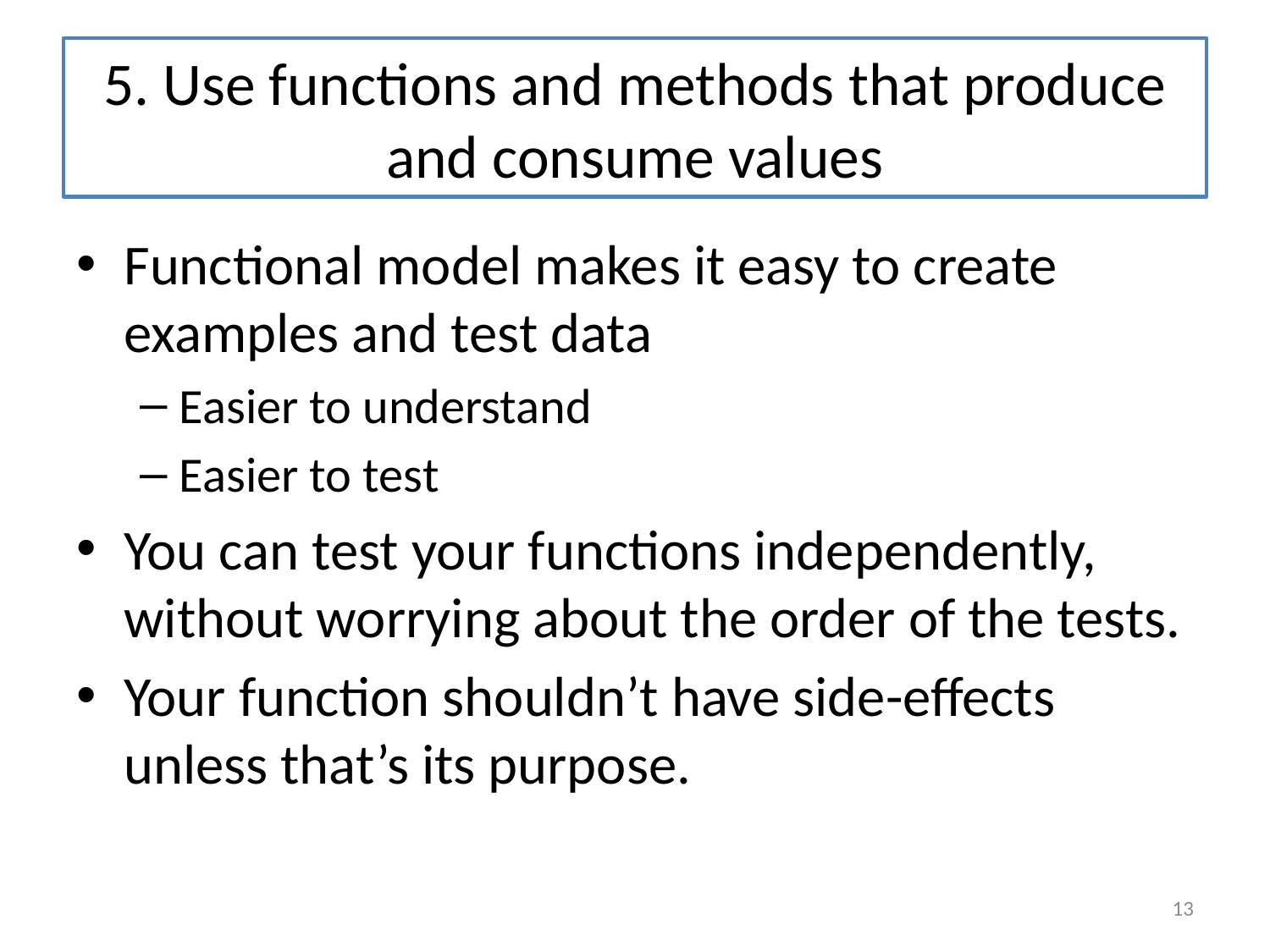

# 5. Use functions and methods that produce and consume values
Functional model makes it easy to create examples and test data
Easier to understand
Easier to test
You can test your functions independently, without worrying about the order of the tests.
Your function shouldn’t have side-effects unless that’s its purpose.
13